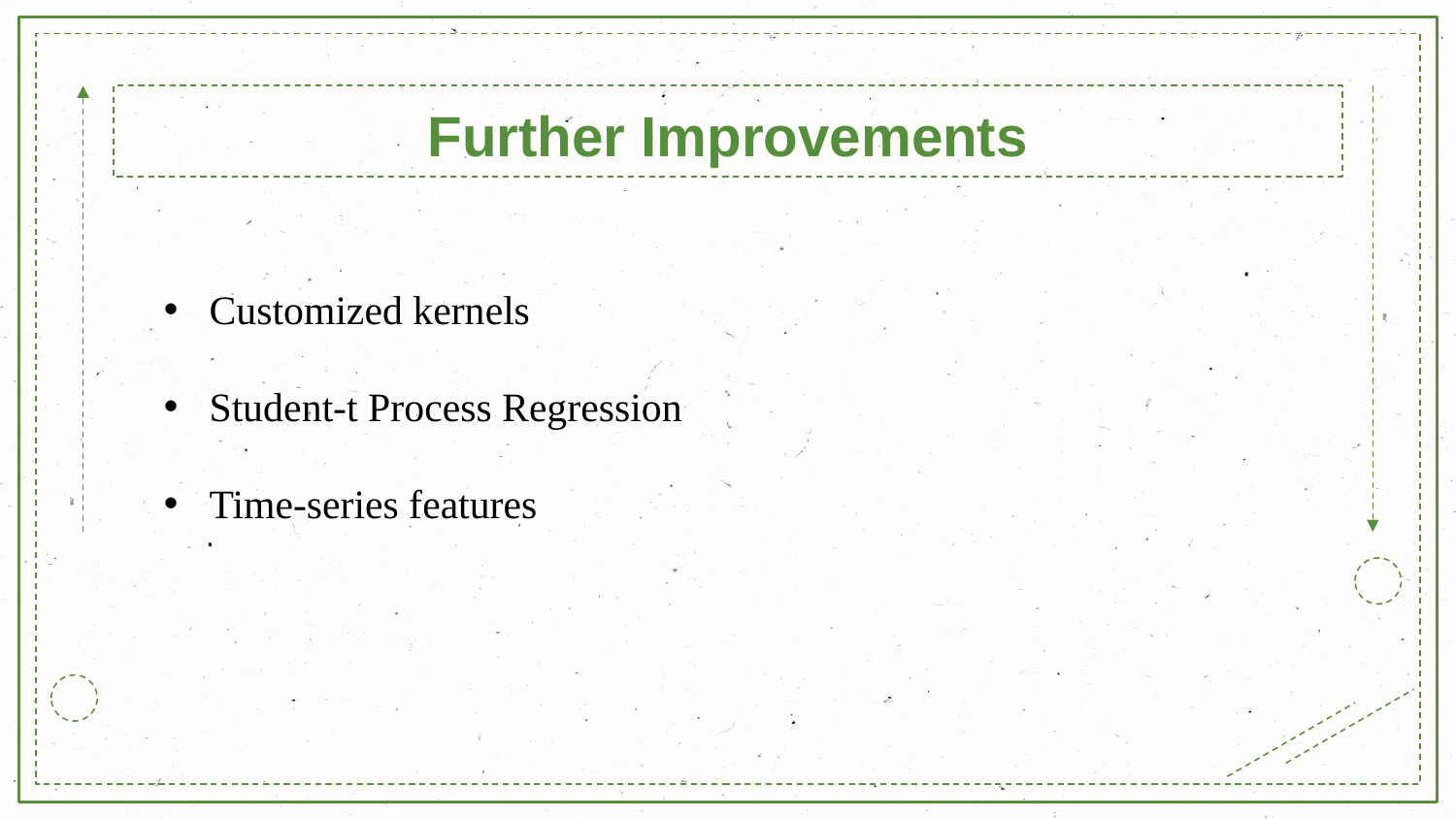

Further Improvements
Customized kernels

Student-t Process Regression

Time-series features